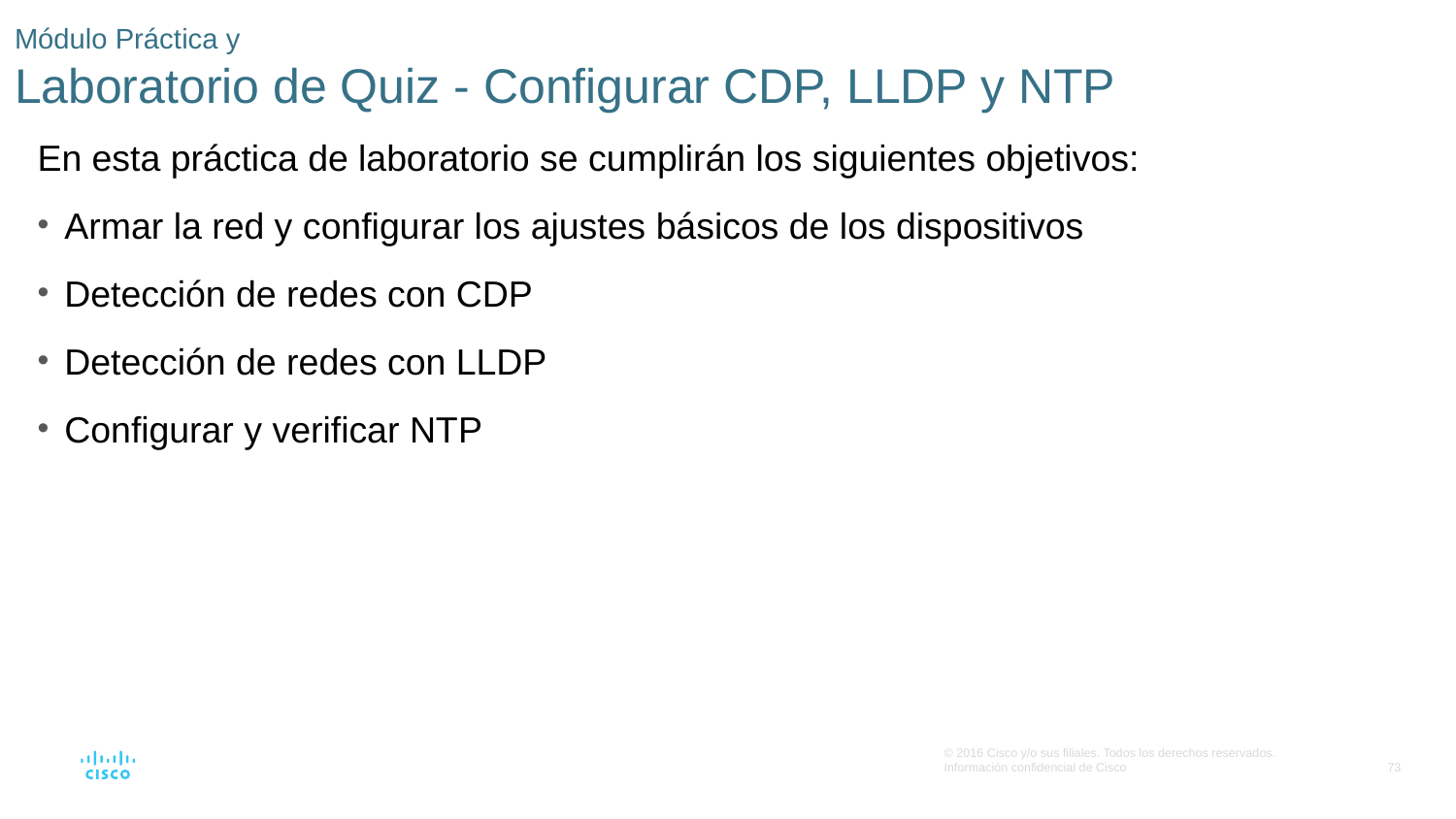

# Módulo Práctica y Laboratorio de Quiz - Configurar CDP, LLDP y NTP
En esta práctica de laboratorio se cumplirán los siguientes objetivos:
Armar la red y configurar los ajustes básicos de los dispositivos
Detección de redes con CDP
Detección de redes con LLDP
Configurar y verificar NTP